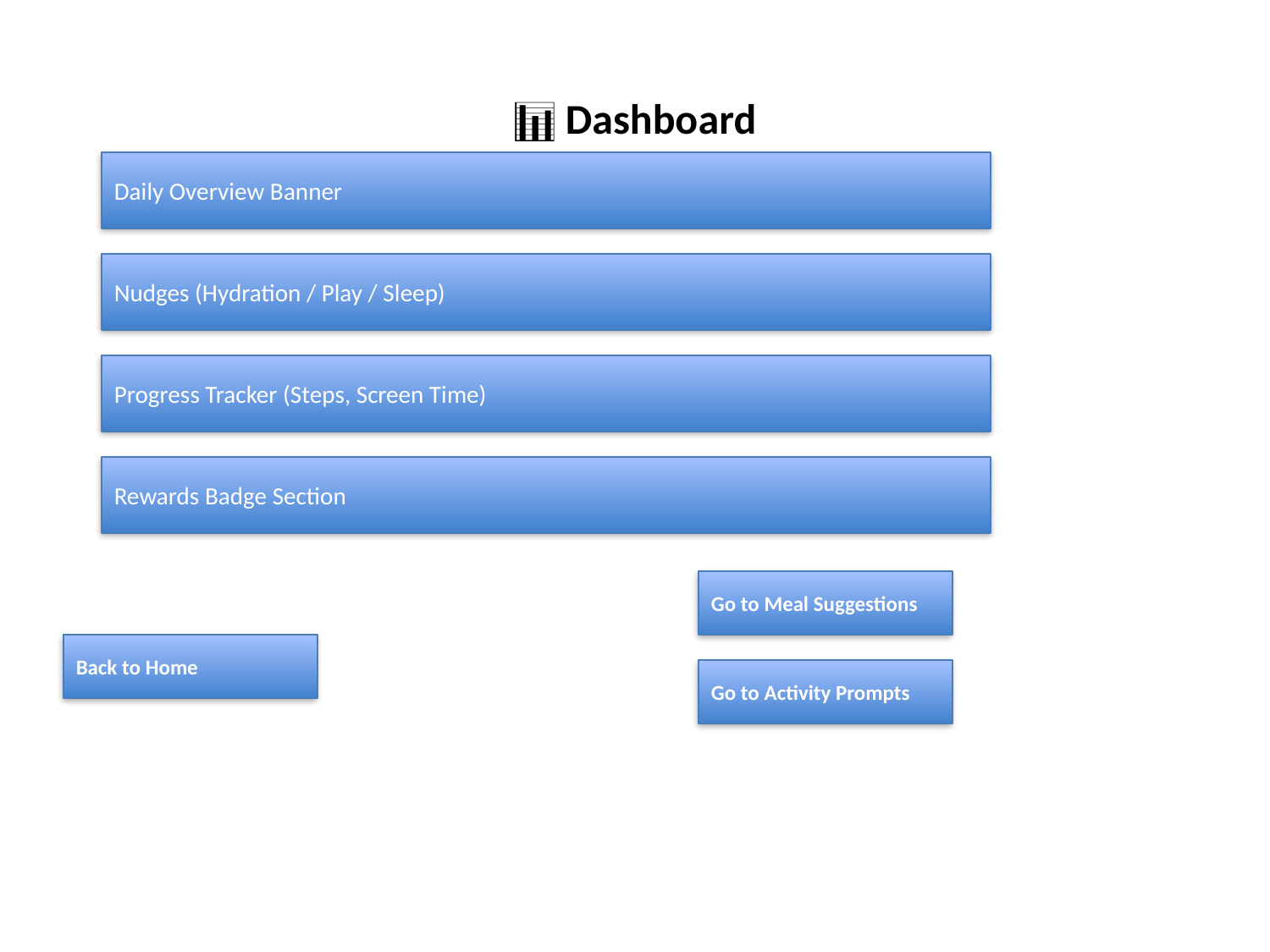

# 📊 Dashboard
Daily Overview Banner
Nudges (Hydration / Play / Sleep)
Progress Tracker (Steps, Screen Time)
Rewards Badge Section
Go to Meal Suggestions
Back to Home
Go to Activity Prompts